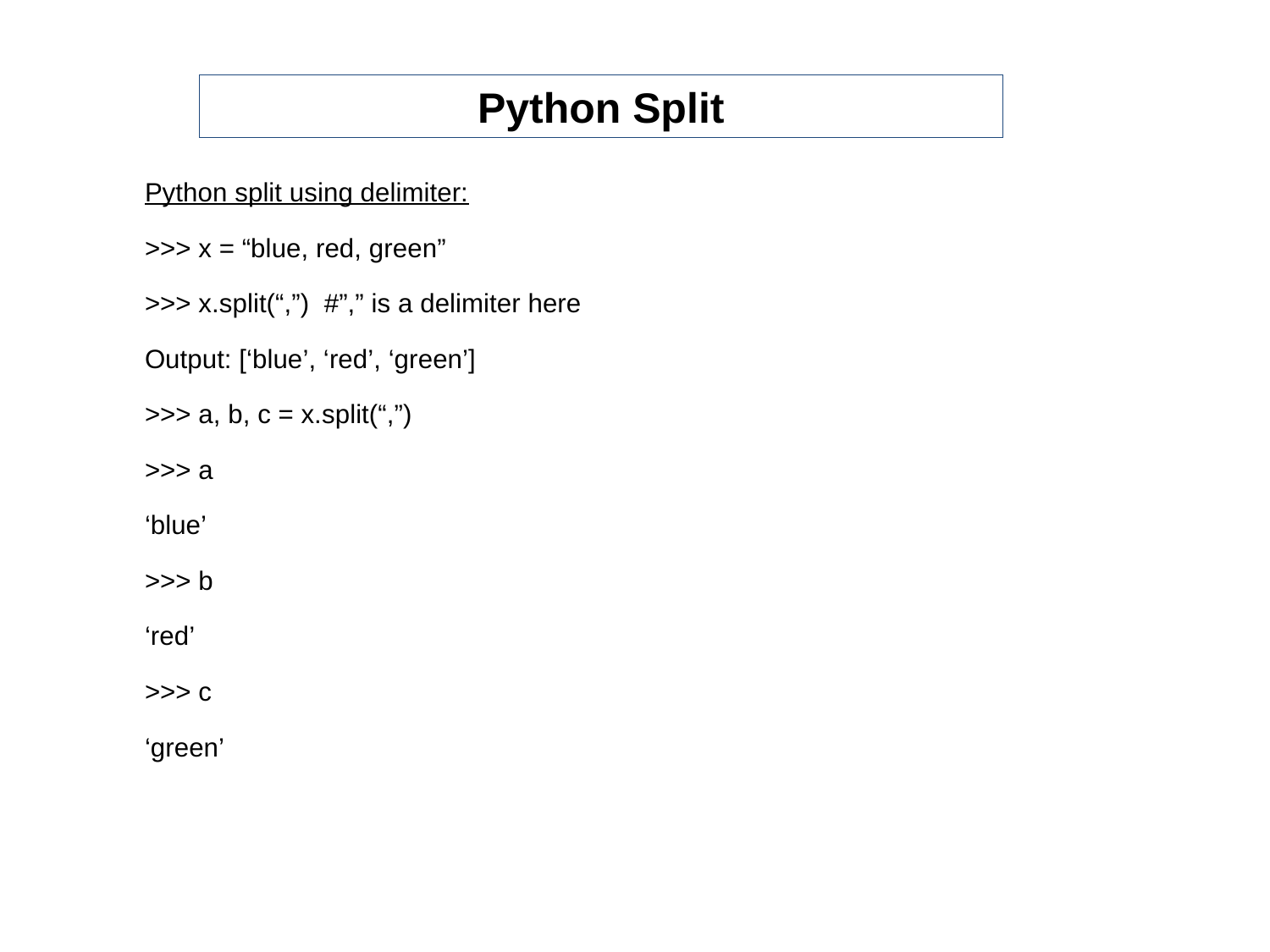

Python Split
Python split using delimiter:
>>> x = “blue, red, green”
>>> x.split(“,”)  #”,” is a delimiter here
Output: [‘blue’, ‘red’, ‘green’]
>>> a, b, c = x.split(“,”)
>>> a
‘blue’
>>> b
‘red’
>>> c
‘green’